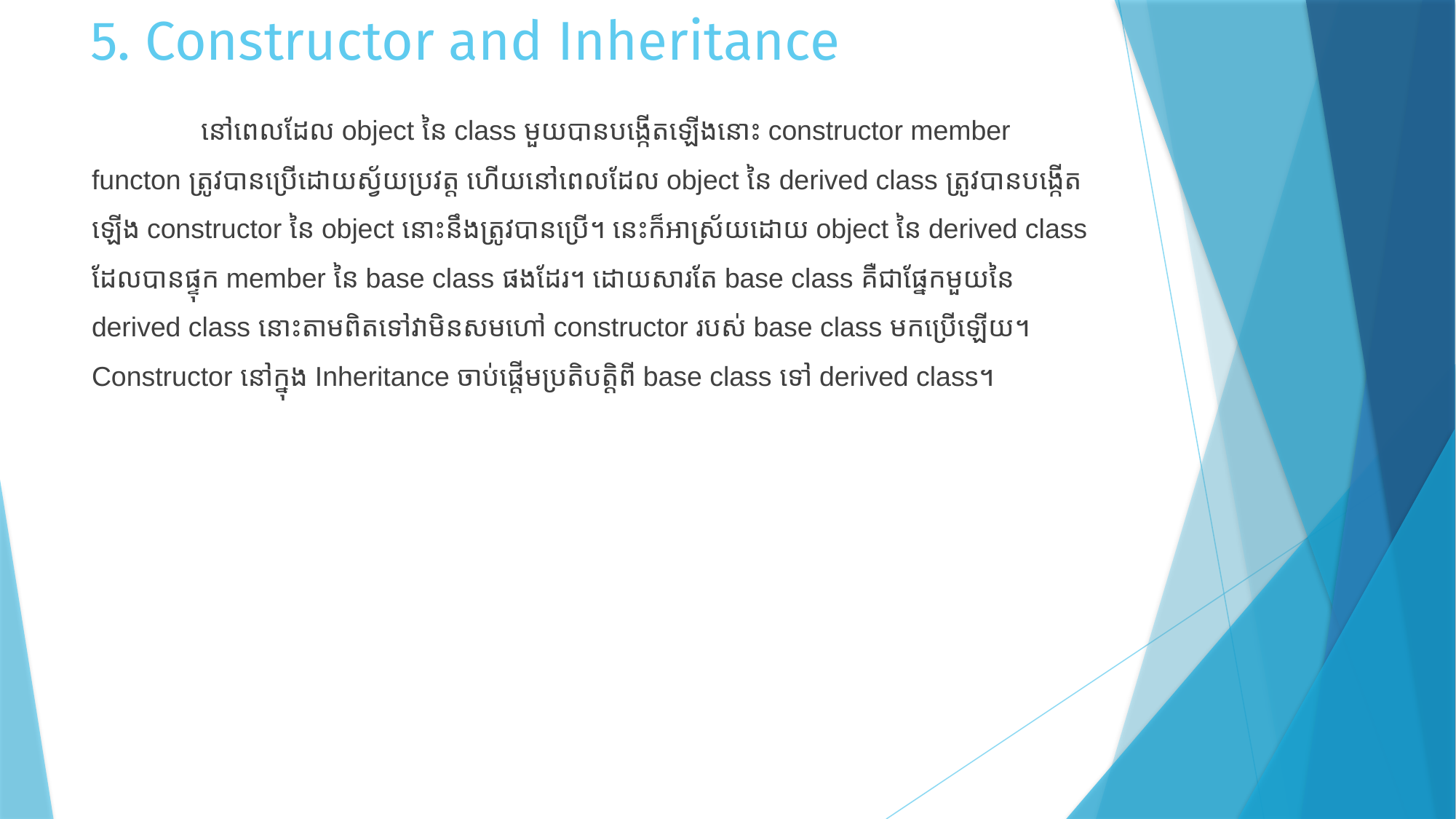

# 5. Constructor and Inheritance
	នៅពេលដែល object នៃ class មួយបានបង្កើតឡើងនោះ constructor member functon ត្រូវបានប្រើដោយស្វ័យប្រវត្ត ហើយនៅពេលដែល object នៃ derived class ត្រូវបានបង្កើតឡើង constructor នៃ object នោះនឹងត្រូវបានប្រើ។ នេះក៏អាស្រ័យដោយ object នៃ derived class ដែលបានផ្ទុក member នៃ base class​ ផងដែរ។ ដោយសារតែ base class គឺជាផ្នែកមួយនៃ derived class នោះតាមពិតទៅវាមិនសមហៅ constructor របស់ base class មកប្រើឡើយ។ Constructor នៅក្នុង Inheritance ចាប់ផ្តើមប្រតិបត្តិពី base class ទៅ derived class។